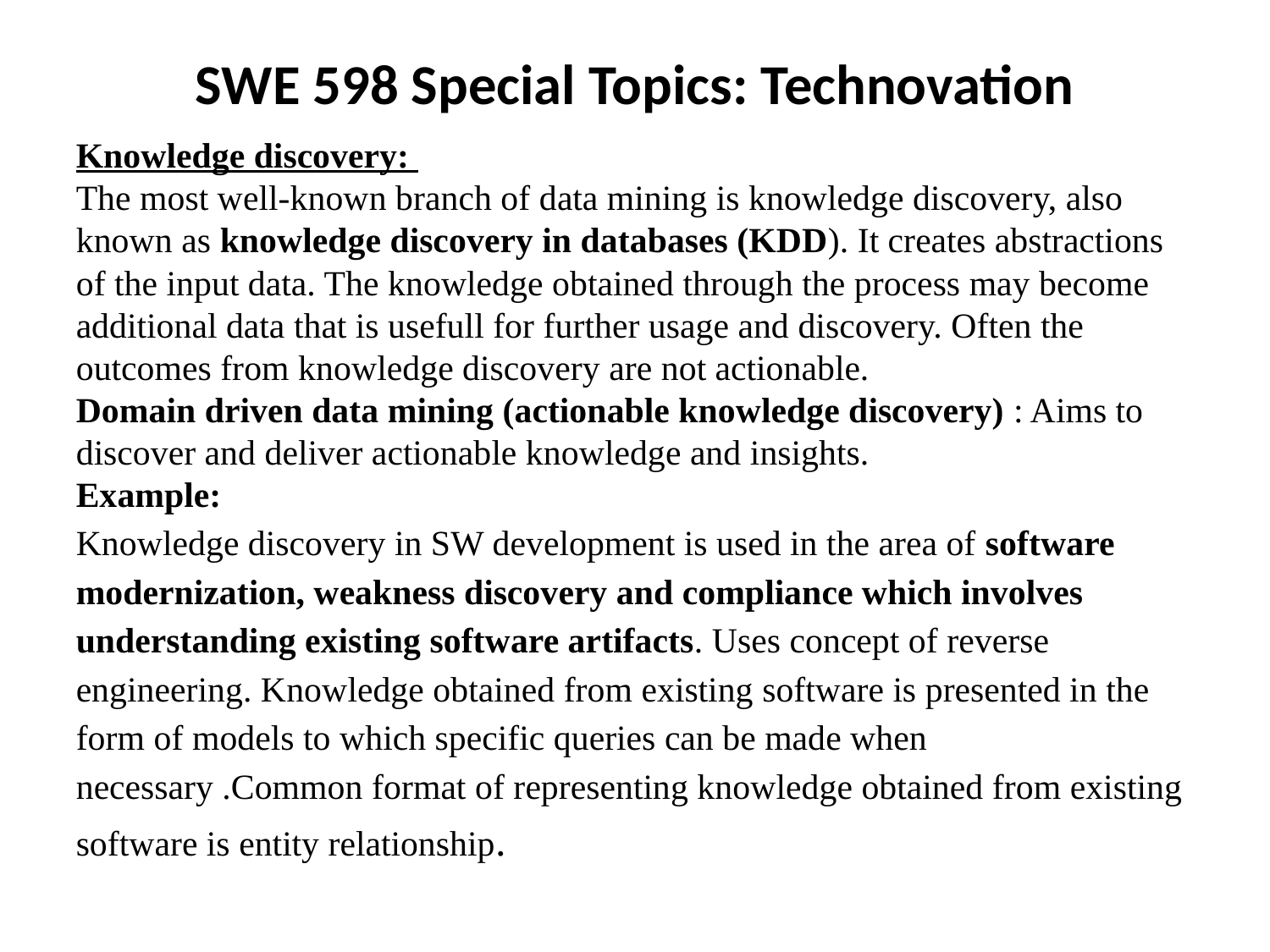

SWE 598 Special Topics: Technovation
Knowledge discovery:
The most well-known branch of data mining is knowledge discovery, also known as knowledge discovery in databases (KDD). It creates abstractions of the input data. The knowledge obtained through the process may become additional data that is usefull for further usage and discovery. Often the outcomes from knowledge discovery are not actionable.
Domain driven data mining (actionable knowledge discovery) : Aims to discover and deliver actionable knowledge and insights.
Example:
Knowledge discovery in SW development is used in the area of software modernization, weakness discovery and compliance which involves understanding existing software artifacts. Uses concept of reverse engineering. Knowledge obtained from existing software is presented in the form of models to which specific queries can be made when necessary .Common format of representing knowledge obtained from existing software is entity relationship.